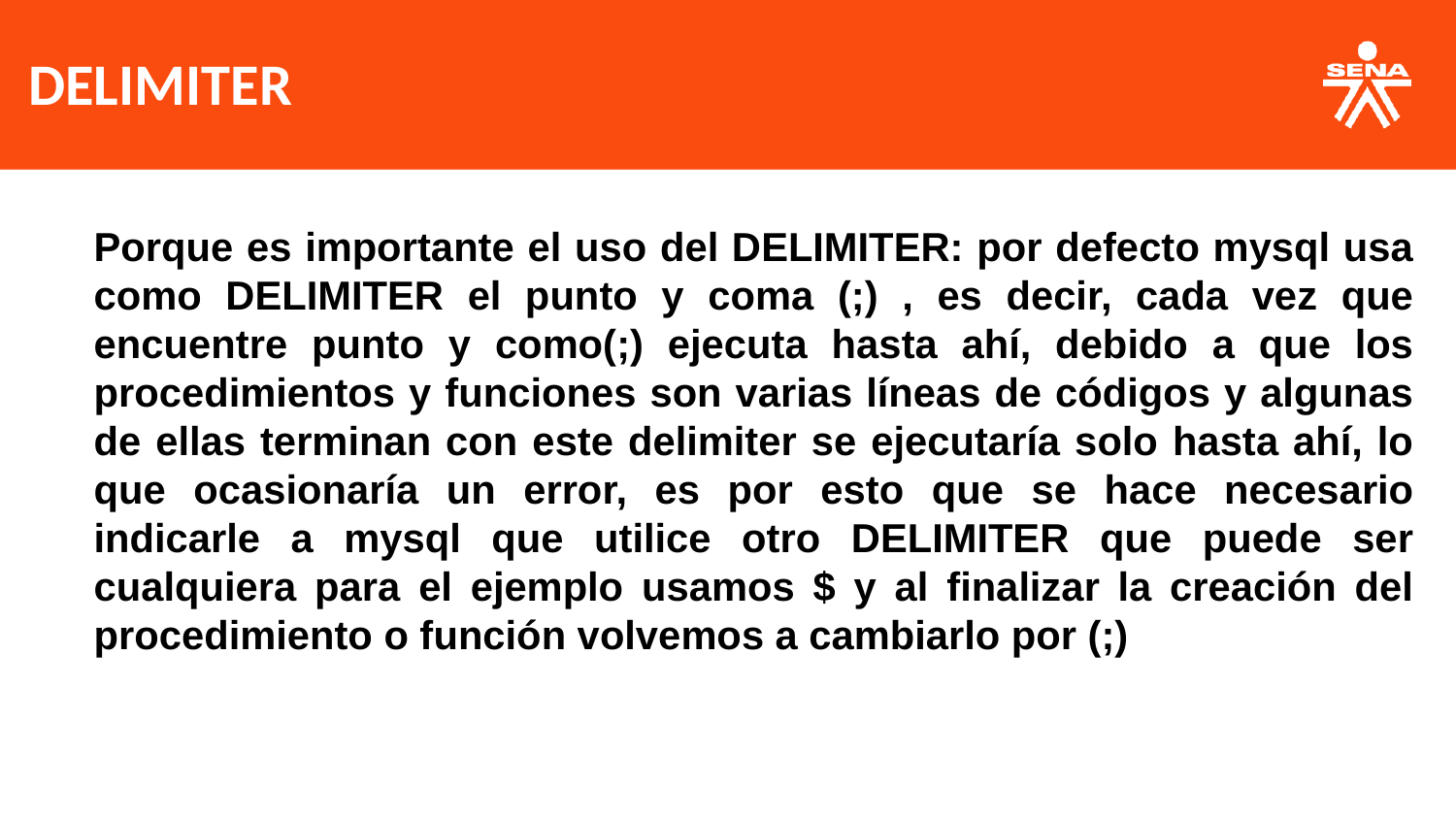

DELIMITER

Porque es importante el uso del DELIMITER: por defecto mysql usa como DELIMITER el punto y coma (;) , es decir, cada vez que encuentre punto y como(;) ejecuta hasta ahí, debido a que los procedimientos y funciones son varias líneas de códigos y algunas de ellas terminan con este delimiter se ejecutaría solo hasta ahí, lo que ocasionaría un error, es por esto que se hace necesario indicarle a mysql que utilice otro DELIMITER que puede ser cualquiera para el ejemplo usamos $ y al finalizar la creación del procedimiento o función volvemos a cambiarlo por (;)